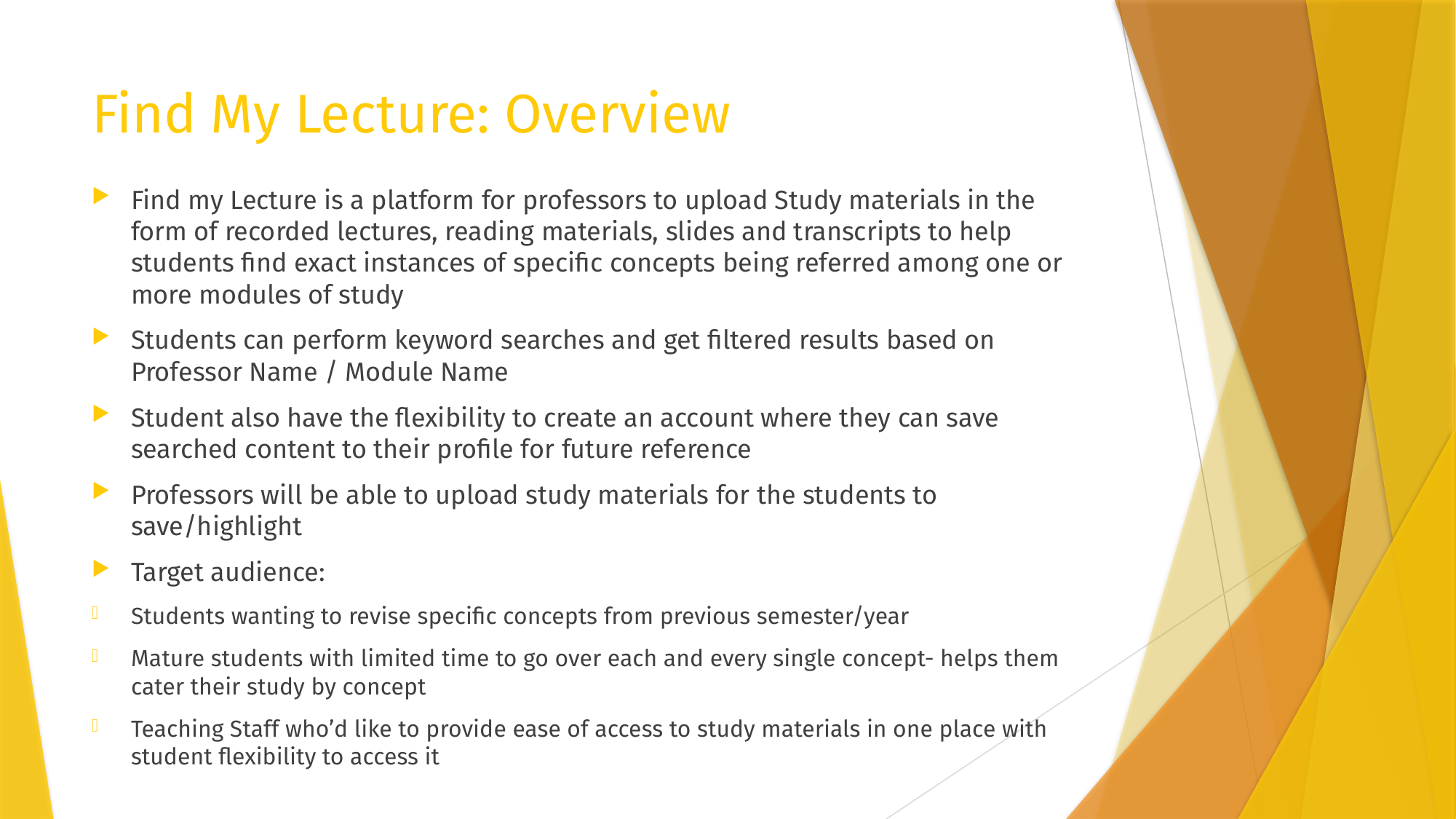

# Find My Lecture: Overview
Find my Lecture is a platform for professors to upload Study materials in the form of recorded lectures, reading materials, slides and transcripts to help students find exact instances of specific concepts being referred among one or more modules of study
Students can perform keyword searches and get filtered results based on Professor Name / Module Name
Student also have the flexibility to create an account where they can save searched content to their profile for future reference
Professors will be able to upload study materials for the students to save/highlight
Target audience:
Students wanting to revise specific concepts from previous semester/year
Mature students with limited time to go over each and every single concept- helps them cater their study by concept
Teaching Staff who’d like to provide ease of access to study materials in one place with student flexibility to access it